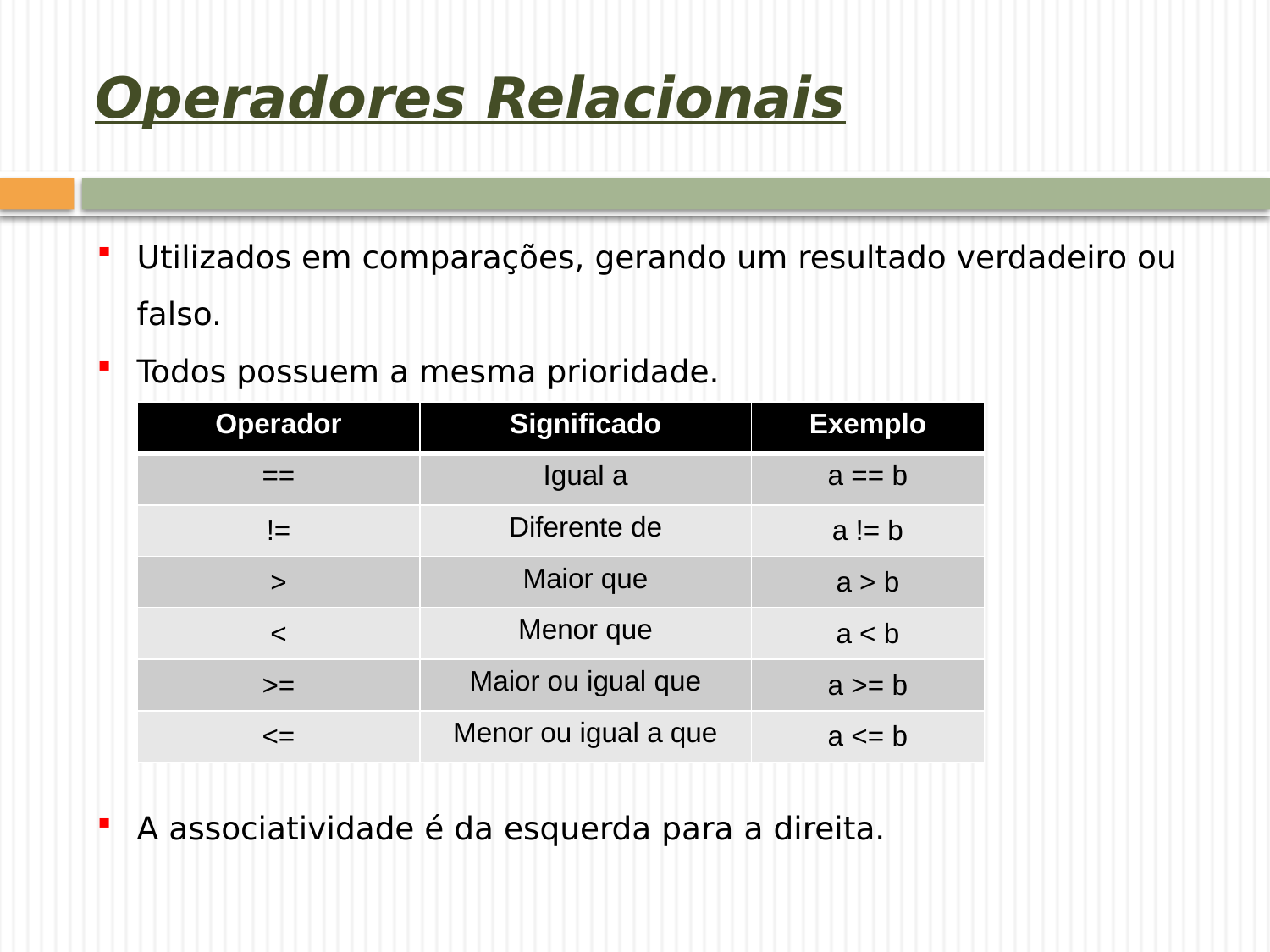

# Operadores Relacionais
Utilizados em comparações, gerando um resultado verdadeiro ou falso.
Todos possuem a mesma prioridade.

A associatividade é da esquerda para a direita.
| Operador | Significado | Exemplo |
| --- | --- | --- |
| == | Igual a | a == b |
| != | Diferente de | a != b |
| > | Maior que | a > b |
| < | Menor que | a < b |
| >= | Maior ou igual que | a >= b |
| <= | Menor ou igual a que | a <= b |